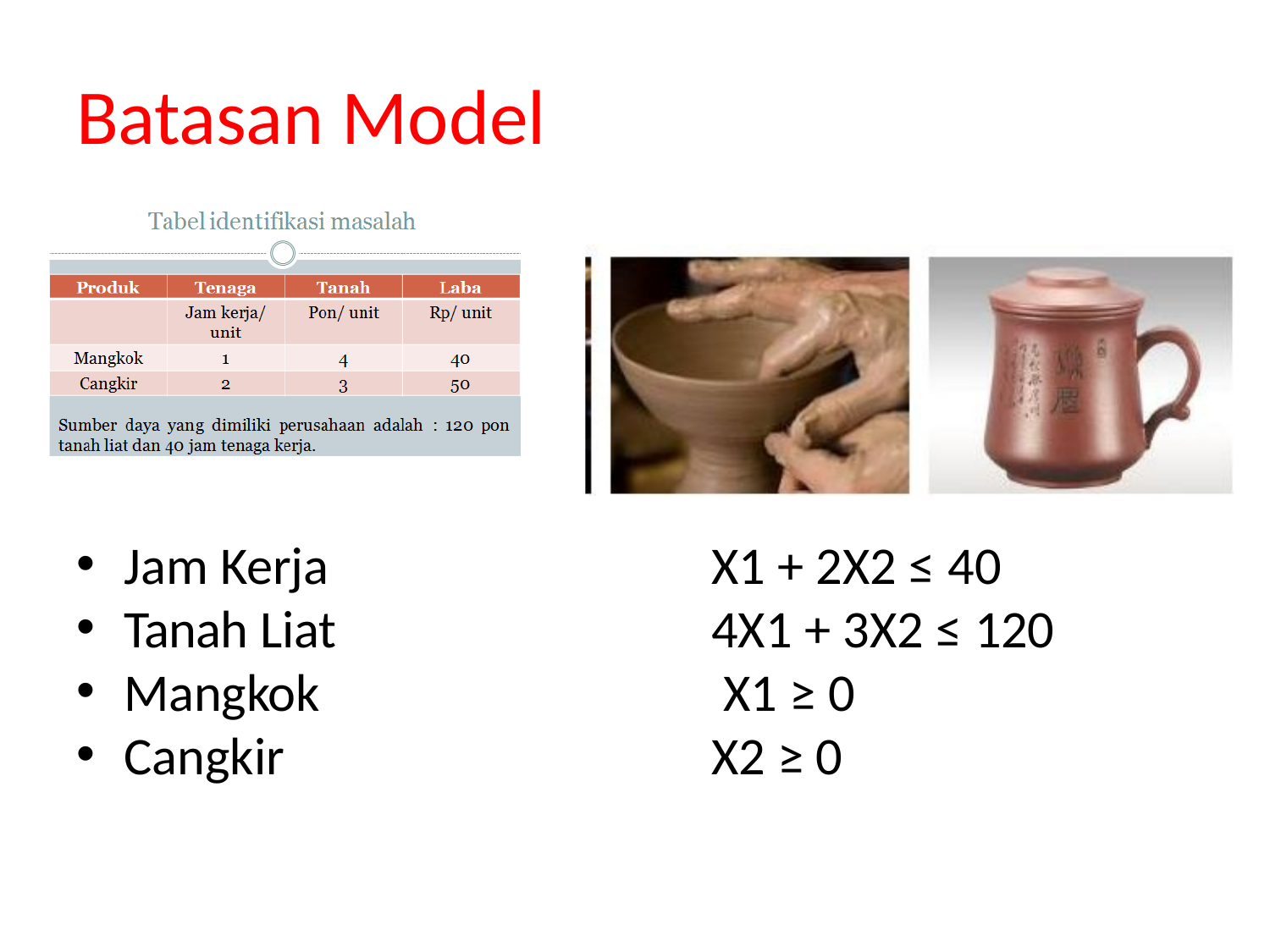

# Batasan Model

Jam Kerja
Tanah Liat
Mangkok
Cangkir
X1 + 2X2 ≤ 40  4X1 + 3X2 ≤ 120  X1 ≥ 0
X2 ≥ 0